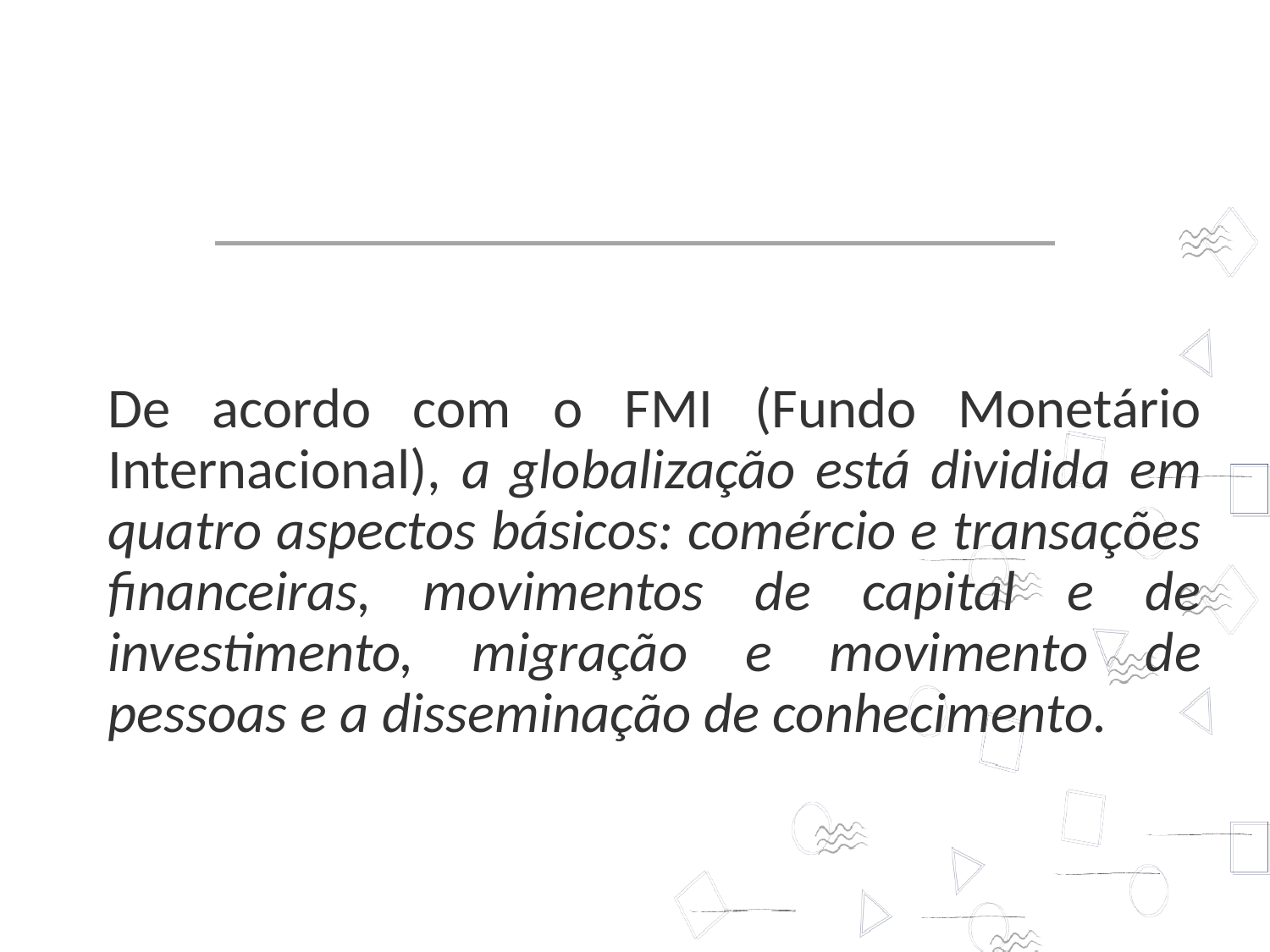

De acordo com o FMI (Fundo Monetário Internacional), a globalização está dividida em quatro aspectos básicos: comércio e transações financeiras, movimentos de capital e de investimento, migração e movimento de pessoas e a disseminação de conhecimento.